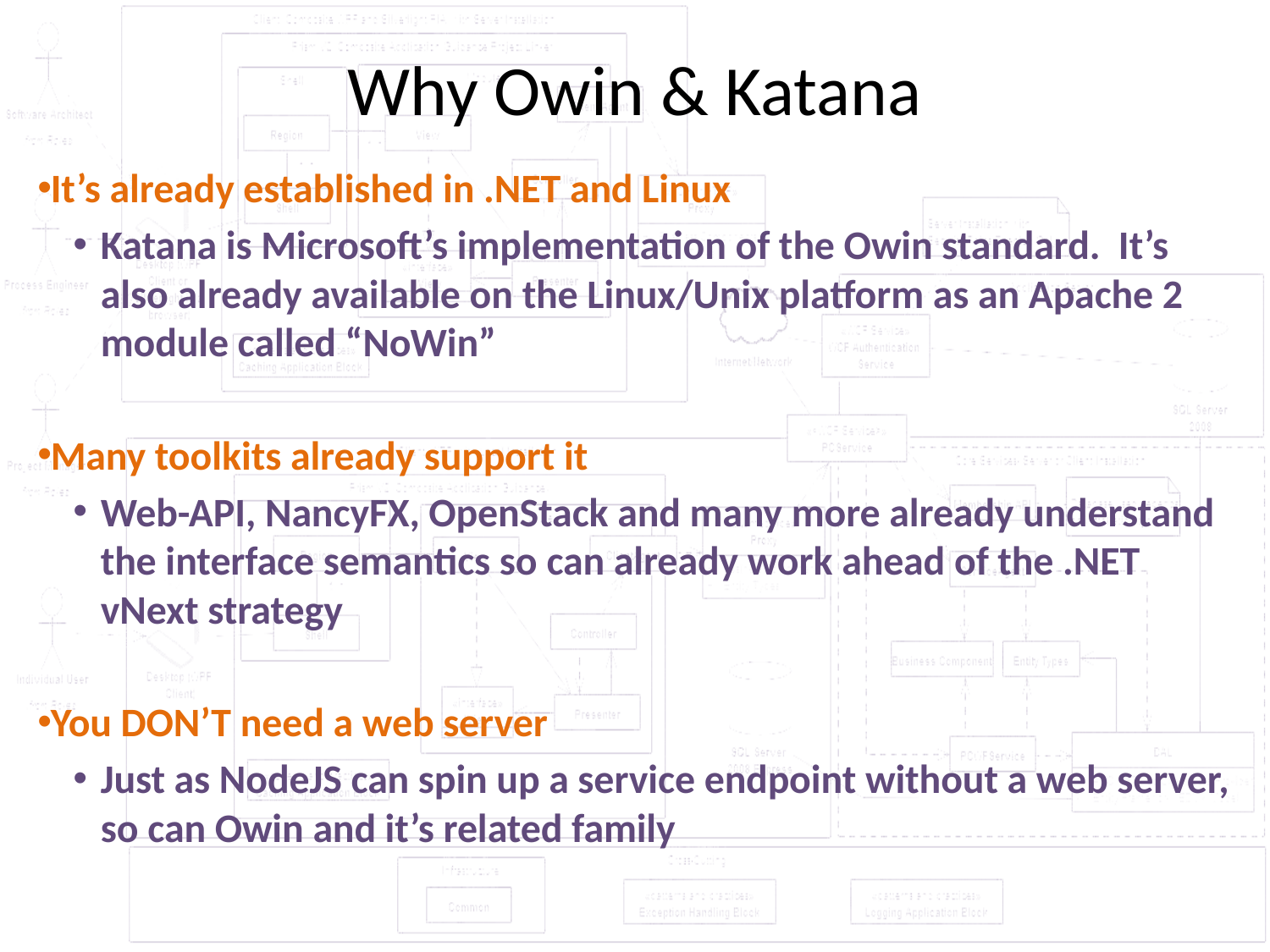

Why Owin & Katana
It’s already established in .NET and Linux
Katana is Microsoft’s implementation of the Owin standard.  It’s also already available on the Linux/Unix platform as an Apache 2 module called “NoWin”

Many toolkits already support it
Web-API, NancyFX, OpenStack and many more already understand the interface semantics so can already work ahead of the .NET vNext strategy

You DON’T need a web server
Just as NodeJS can spin up a service endpoint without a web server, so can Owin and it’s related family